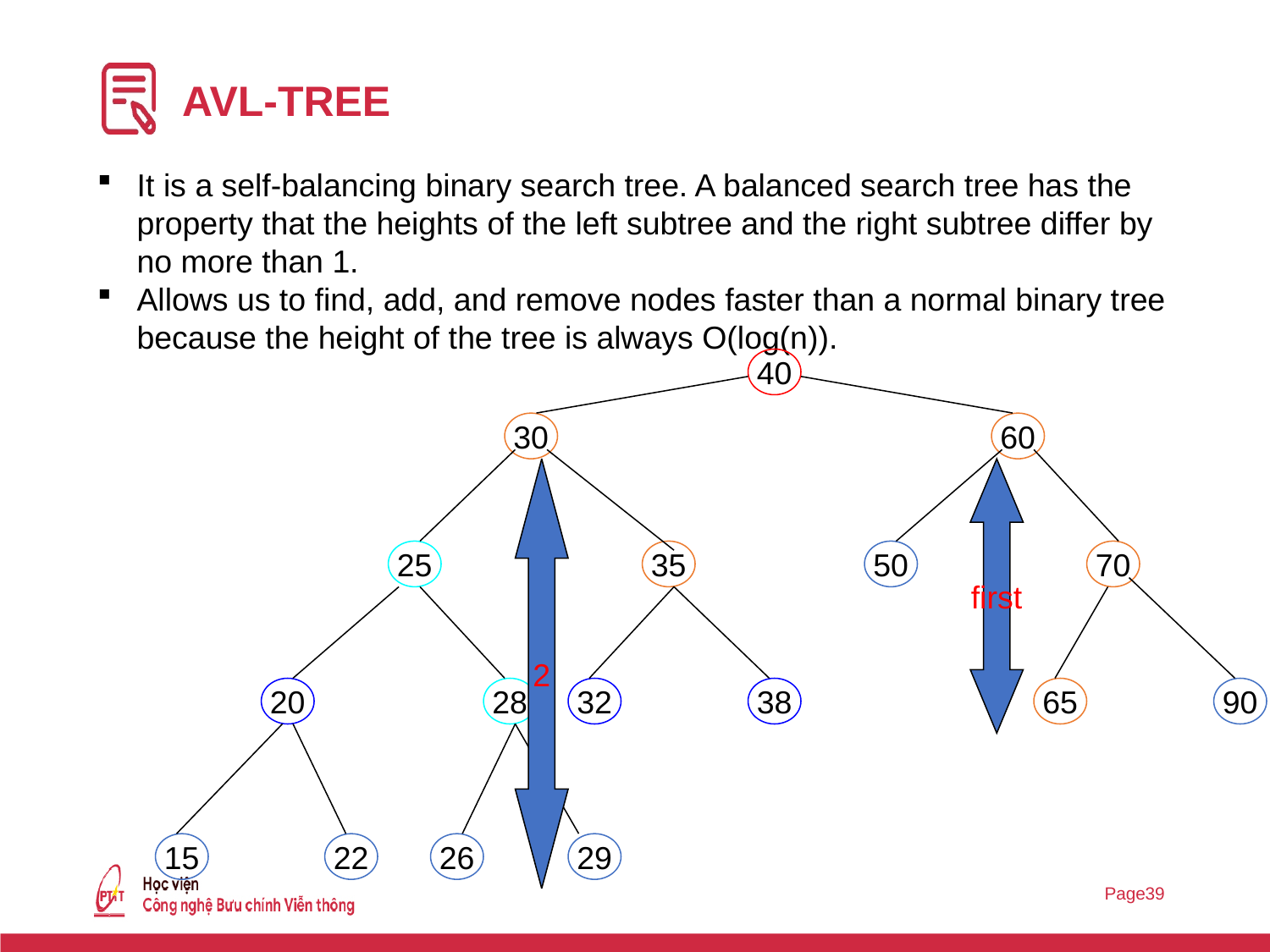

# AVL-TREE
It is a self-balancing binary search tree. A balanced search tree has the property that the heights of the left subtree and the right subtree differ by no more than 1.
Allows us to find, add, and remove nodes faster than a normal binary tree because the height of the tree is always O(log(n)).
40

30
60

2
first
25
35
50
70

20
28
32
38
65
90

15
22
26
29